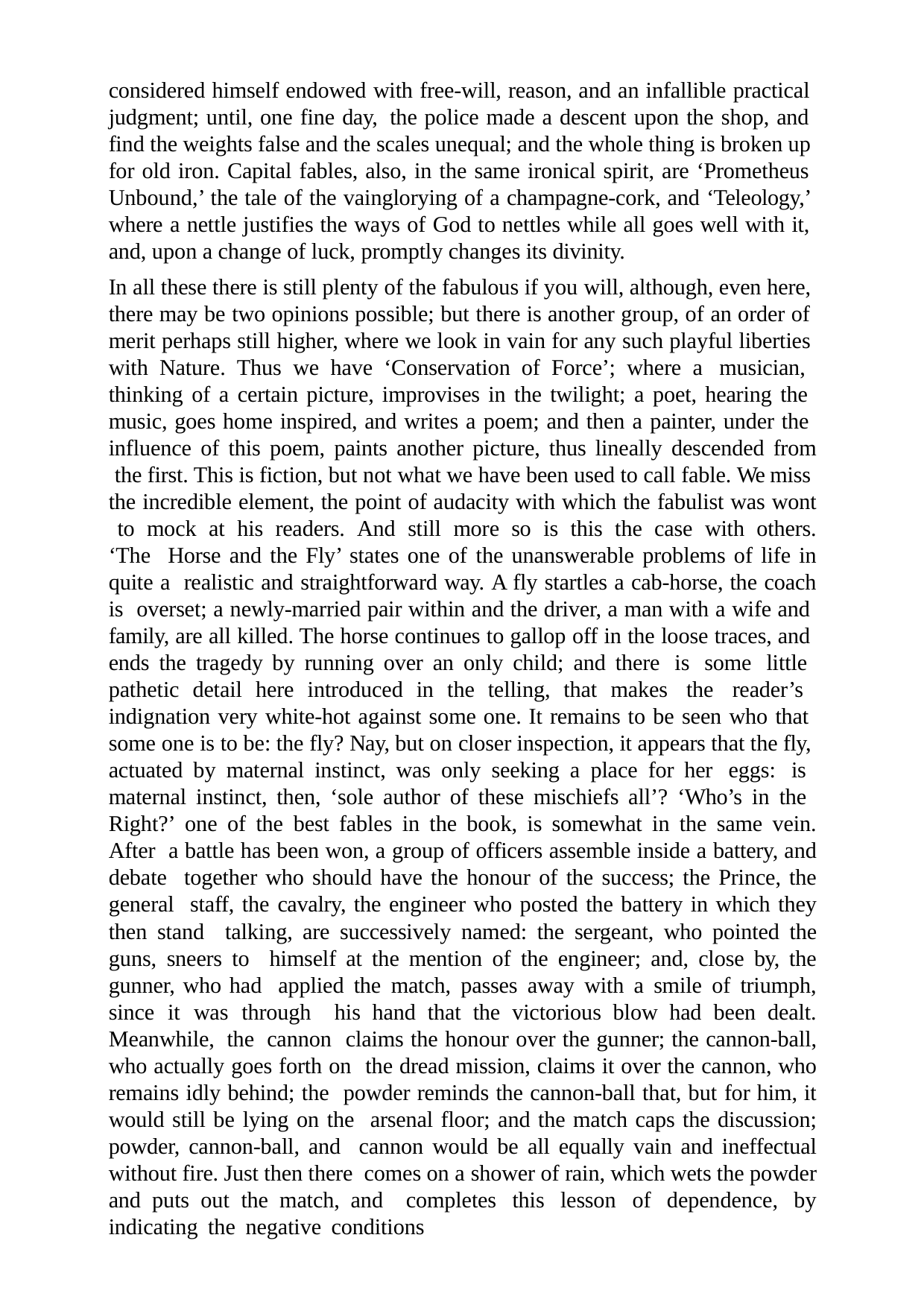

considered himself endowed with free-will, reason, and an infallible practical  judgment; until, one fine day, the police made a descent upon the shop, and  find the weights false and the scales unequal; and the whole thing is broken up  for old iron. Capital fables, also, in the same ironical spirit, are ‘Prometheus  Unbound,’ the tale of the vainglorying of a champagne-cork, and ‘Teleology,’  where a nettle justifies the ways of God to nettles while all goes well with it,  and, upon a change of luck, promptly changes its divinity.
In all these there is still plenty of the fabulous if you will, although, even here,  there may be two opinions possible; but there is another group, of an order of  merit perhaps still higher, where we look in vain for any such playful liberties  with Nature. Thus we have ‘Conservation of Force’; where a musician,  thinking of a certain picture, improvises in the twilight; a poet, hearing the  music, goes home inspired, and writes a poem; and then a painter, under the  influence of this poem, paints another picture, thus lineally descended from  the first. This is fiction, but not what we have been used to call fable. We miss  the incredible element, the point of audacity with which the fabulist was wont  to mock at his readers. And still more so is this the case with others. ‘The  Horse and the Fly’ states one of the unanswerable problems of life in quite a  realistic and straightforward way. A fly startles a cab-horse, the coach is  overset; a newly-married pair within and the driver, a man with a wife and  family, are all killed. The horse continues to gallop off in the loose traces, and  ends the tragedy by running over an only child; and there is some little  pathetic detail here introduced in the telling, that makes the reader’s  indignation very white-hot against some one. It remains to be seen who that  some one is to be: the fly? Nay, but on closer inspection, it appears that the fly,  actuated by maternal instinct, was only seeking a place for her eggs: is  maternal instinct, then, ‘sole author of these mischiefs all’? ‘Who’s in the  Right?’ one of the best fables in the book, is somewhat in the same vein. After  a battle has been won, a group of officers assemble inside a battery, and debate  together who should have the honour of the success; the Prince, the general  staff, the cavalry, the engineer who posted the battery in which they then stand  talking, are successively named: the sergeant, who pointed the guns, sneers to  himself at the mention of the engineer; and, close by, the gunner, who had  applied the match, passes away with a smile of triumph, since it was through  his hand that the victorious blow had been dealt. Meanwhile, the cannon  claims the honour over the gunner; the cannon-ball, who actually goes forth on  the dread mission, claims it over the cannon, who remains idly behind; the  powder reminds the cannon-ball that, but for him, it would still be lying on the  arsenal floor; and the match caps the discussion; powder, cannon-ball, and  cannon would be all equally vain and ineffectual without fire. Just then there  comes on a shower of rain, which wets the powder and puts out the match, and  completes this lesson of dependence, by indicating the negative conditions